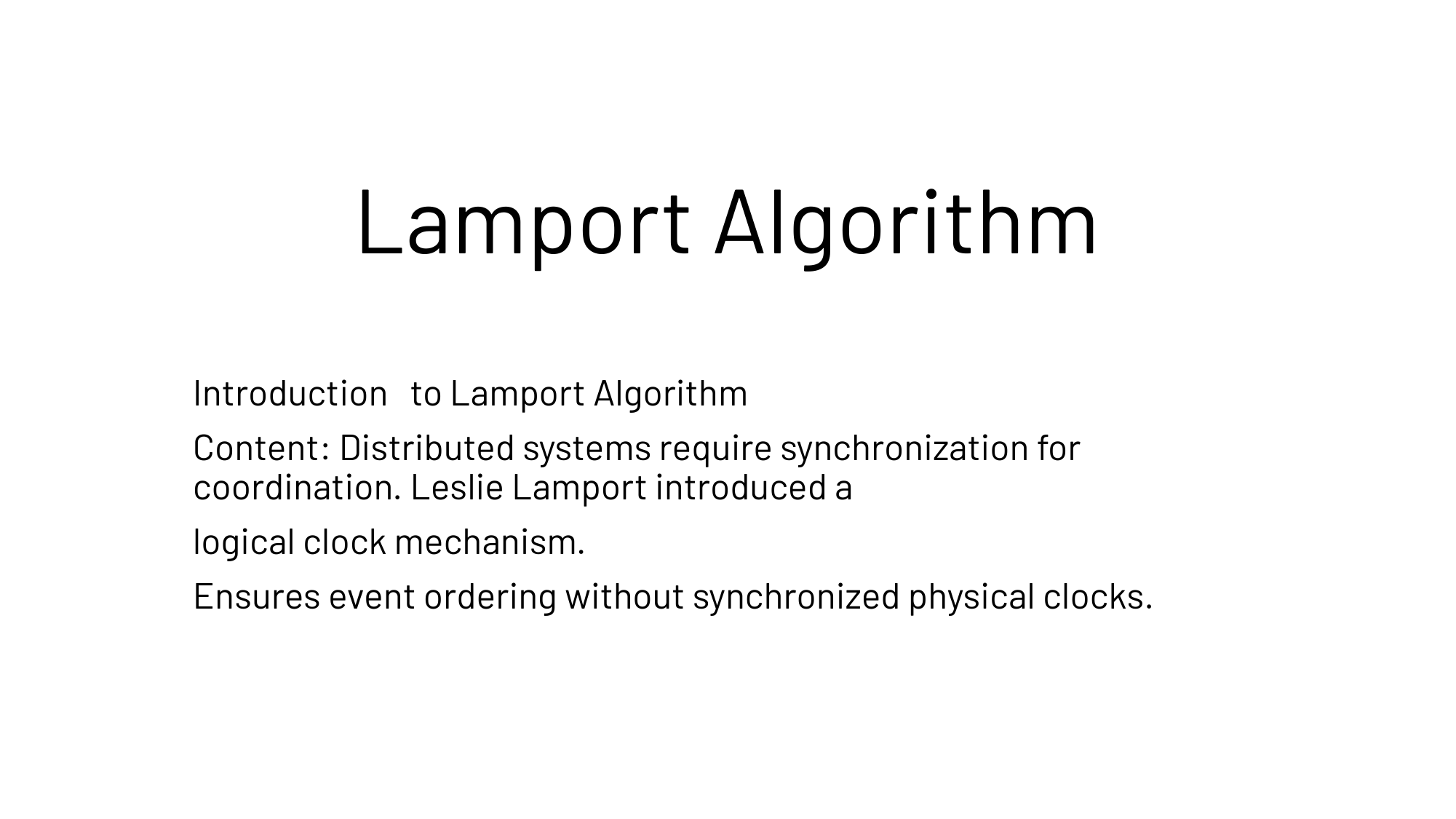

# Lamport Algorithm

Introduction   to Lamport Algorithm
Content: Distributed systems require synchronization for coordination. Leslie Lamport introduced a
logical clock mechanism.
Ensures event ordering without synchronized physical clocks.